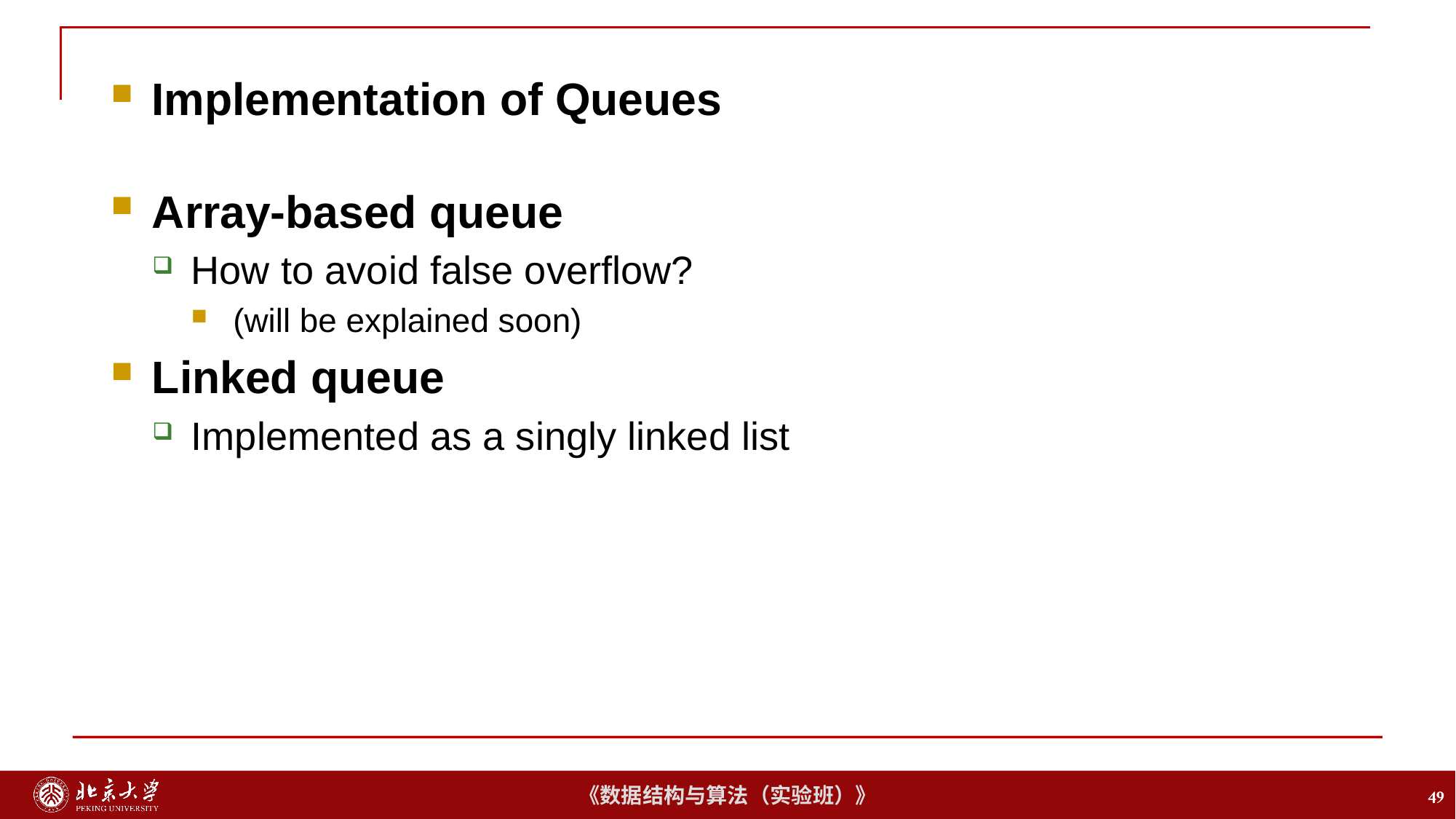

Array-based queue
How to avoid false overflow?
(will be explained soon)
Linked queue
Implemented as a singly linked list

Implementation of Queues
49